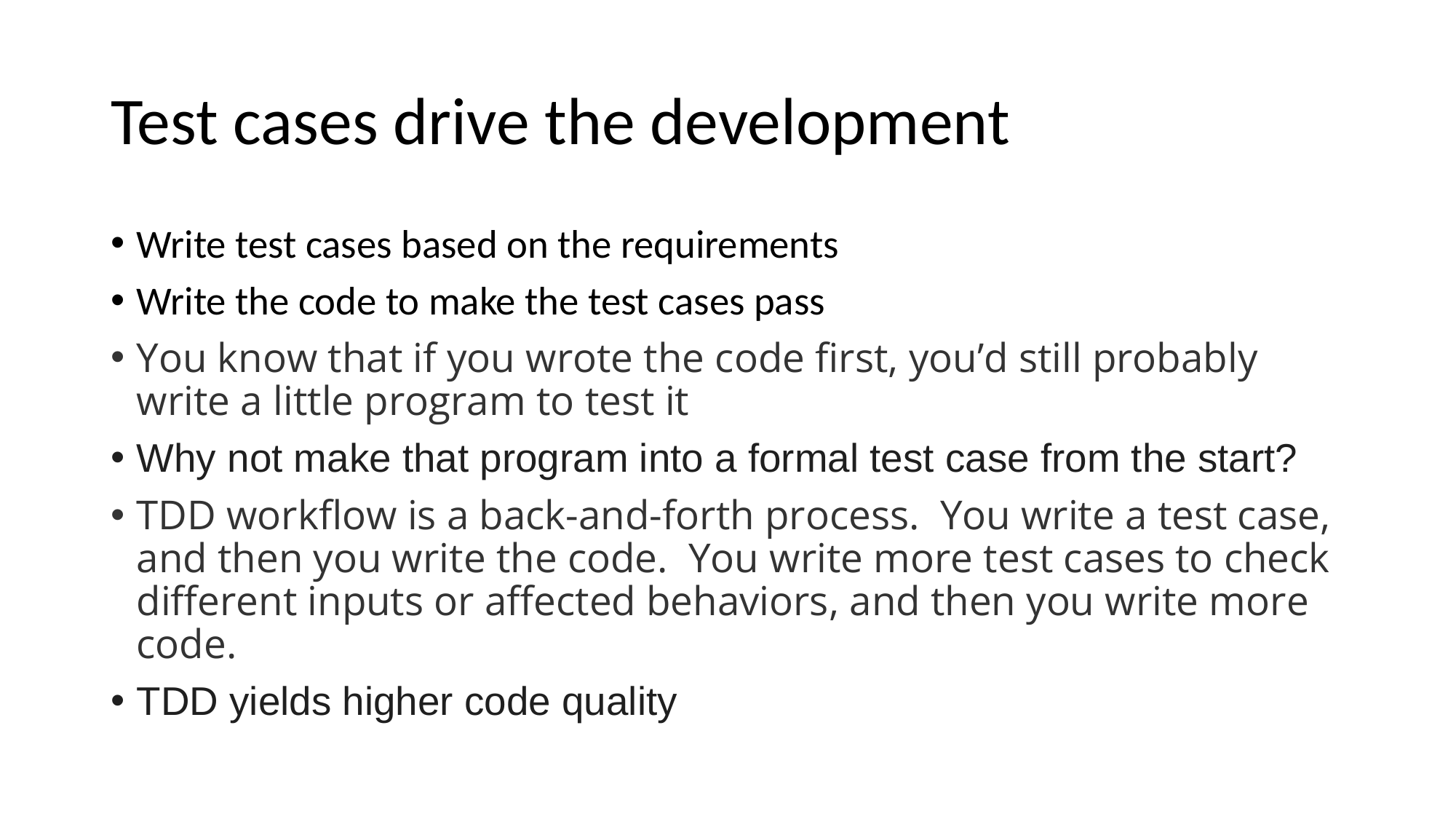

# Test cases drive the development
Write test cases based on the requirements
Write the code to make the test cases pass
You know that if you wrote the code first, you’d still probably write a little program to test it
Why not make that program into a formal test case from the start?
TDD workflow is a back-and-forth process.  You write a test case, and then you write the code.  You write more test cases to check different inputs or affected behaviors, and then you write more code.
TDD yields higher code quality